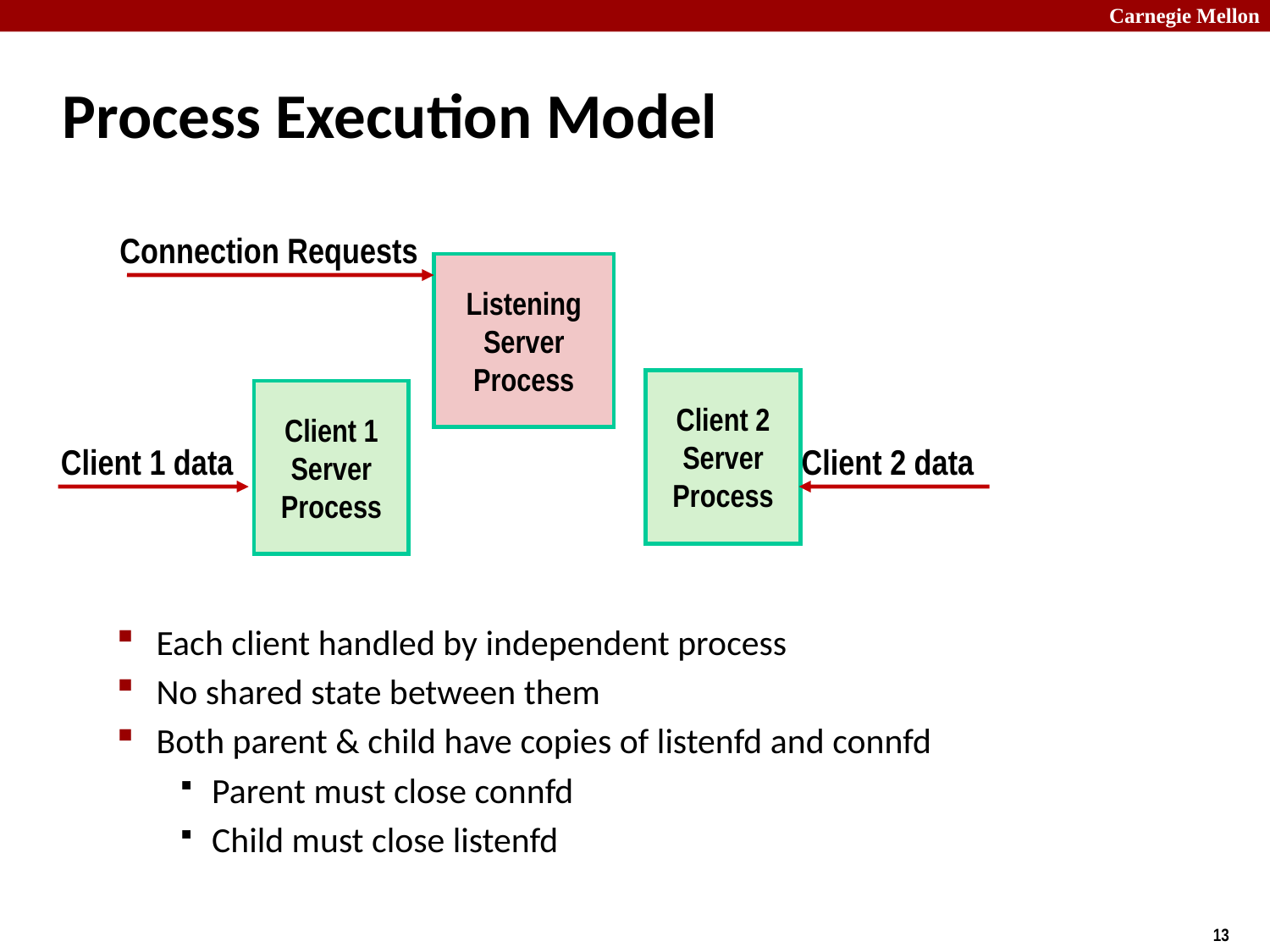

# Process Execution Model
Connection Requests
Listening
Server
Process

Client 2
Server
Process
Client 1
Server
Process
Client 1 data
Client 2 data

Each client handled by independent process
No shared state between them
Both parent & child have copies of listenfd and connfd
Parent must close connfd
Child must close listenfd